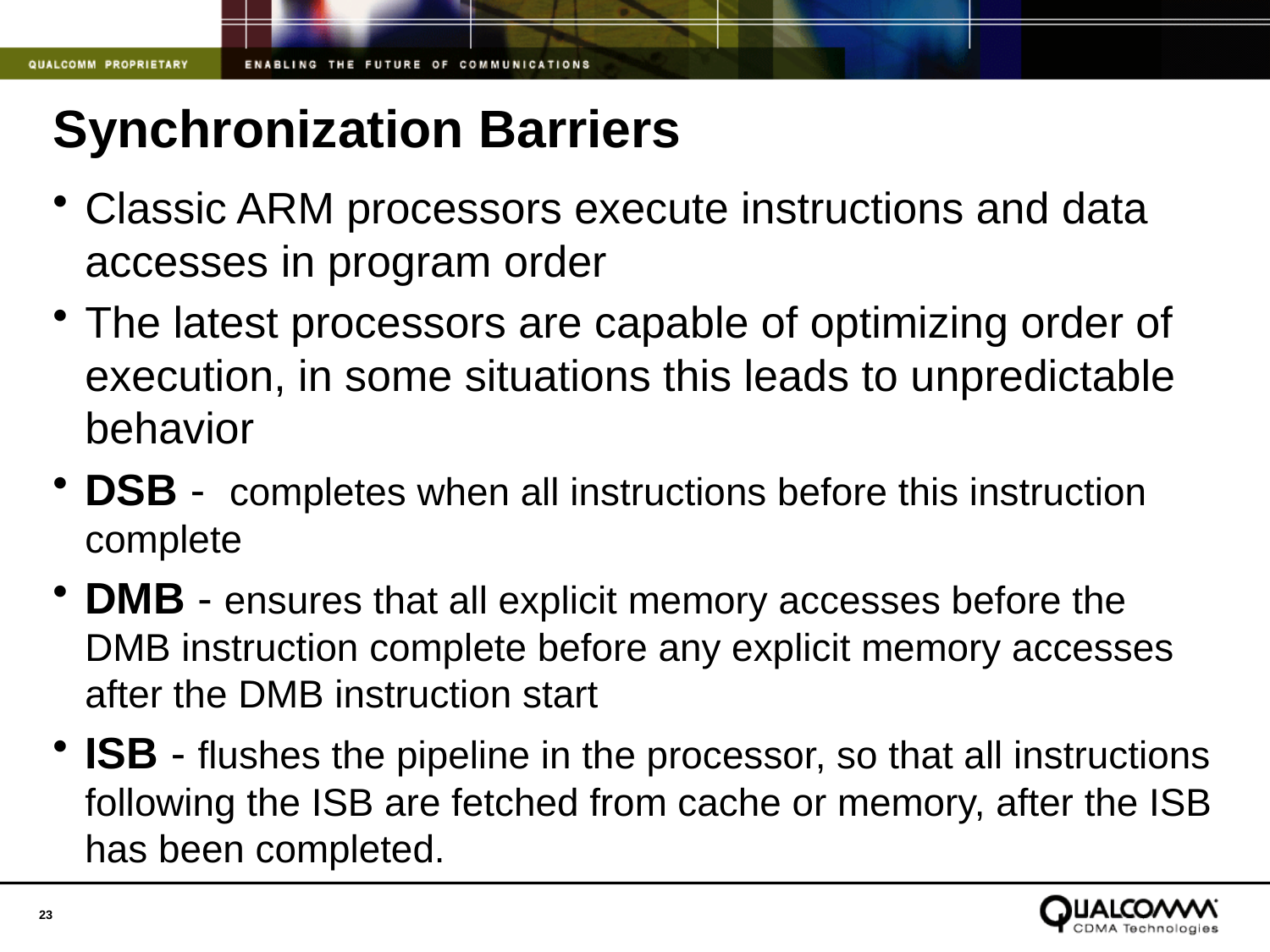

# Synchronization Barriers
Classic ARM processors execute instructions and data accesses in program order
The latest processors are capable of optimizing order of execution, in some situations this leads to unpredictable behavior
DSB -  completes when all instructions before this instruction complete
DMB - ensures that all explicit memory accesses before the DMB instruction complete before any explicit memory accesses after the DMB instruction start
ISB - flushes the pipeline in the processor, so that all instructions following the ISB are fetched from cache or memory, after the ISB has been completed.
23